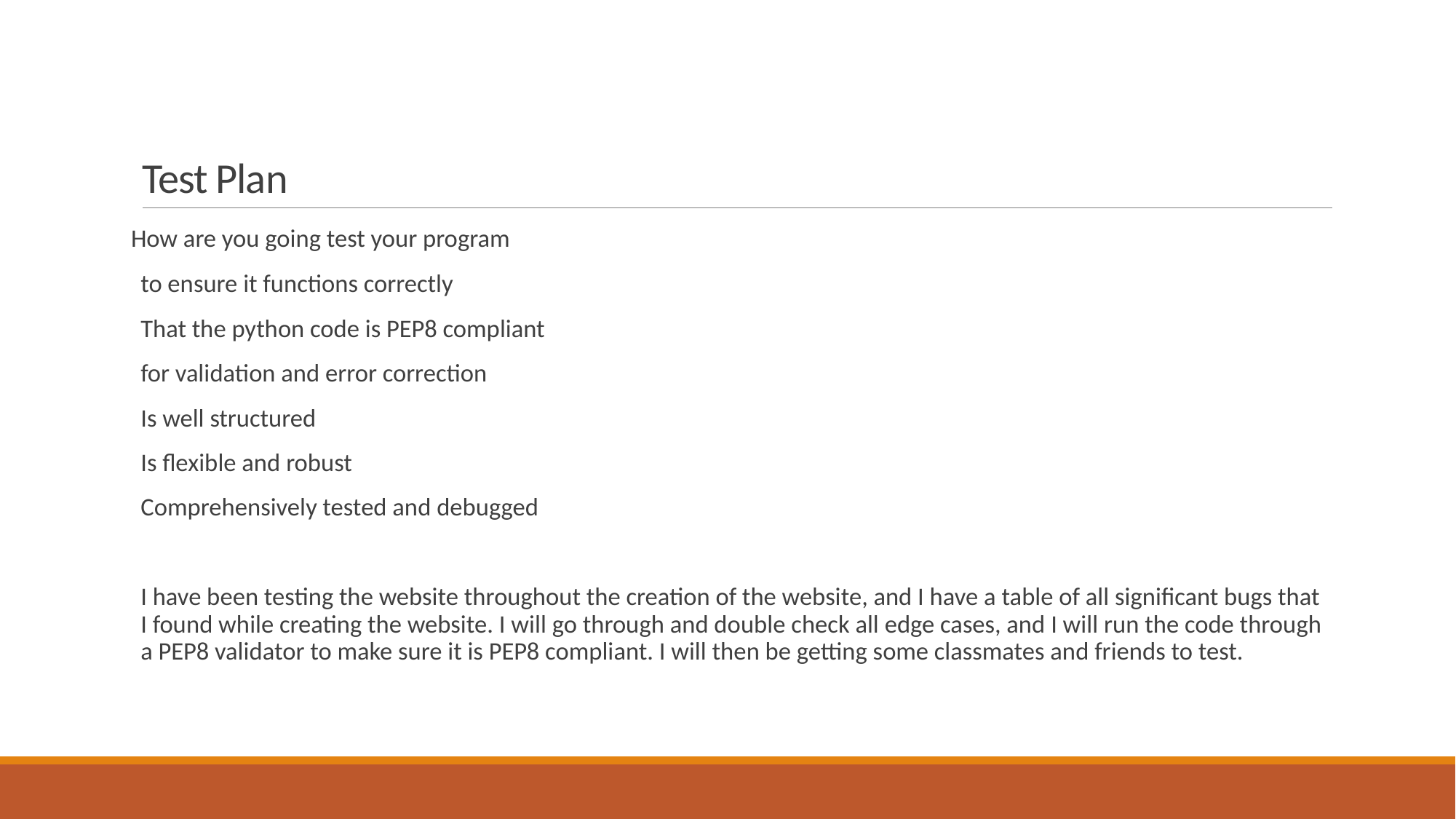

# Test Plan
How are you going test your program
to ensure it functions correctly
That the python code is PEP8 compliant
for validation and error correction
Is well structured
Is flexible and robust
Comprehensively tested and debugged

I have been testing the website throughout the creation of the website, and I have a table of all significant bugs that I found while creating the website. I will go through and double check all edge cases, and I will run the code through a PEP8 validator to make sure it is PEP8 compliant. I will then be getting some classmates and friends to test.